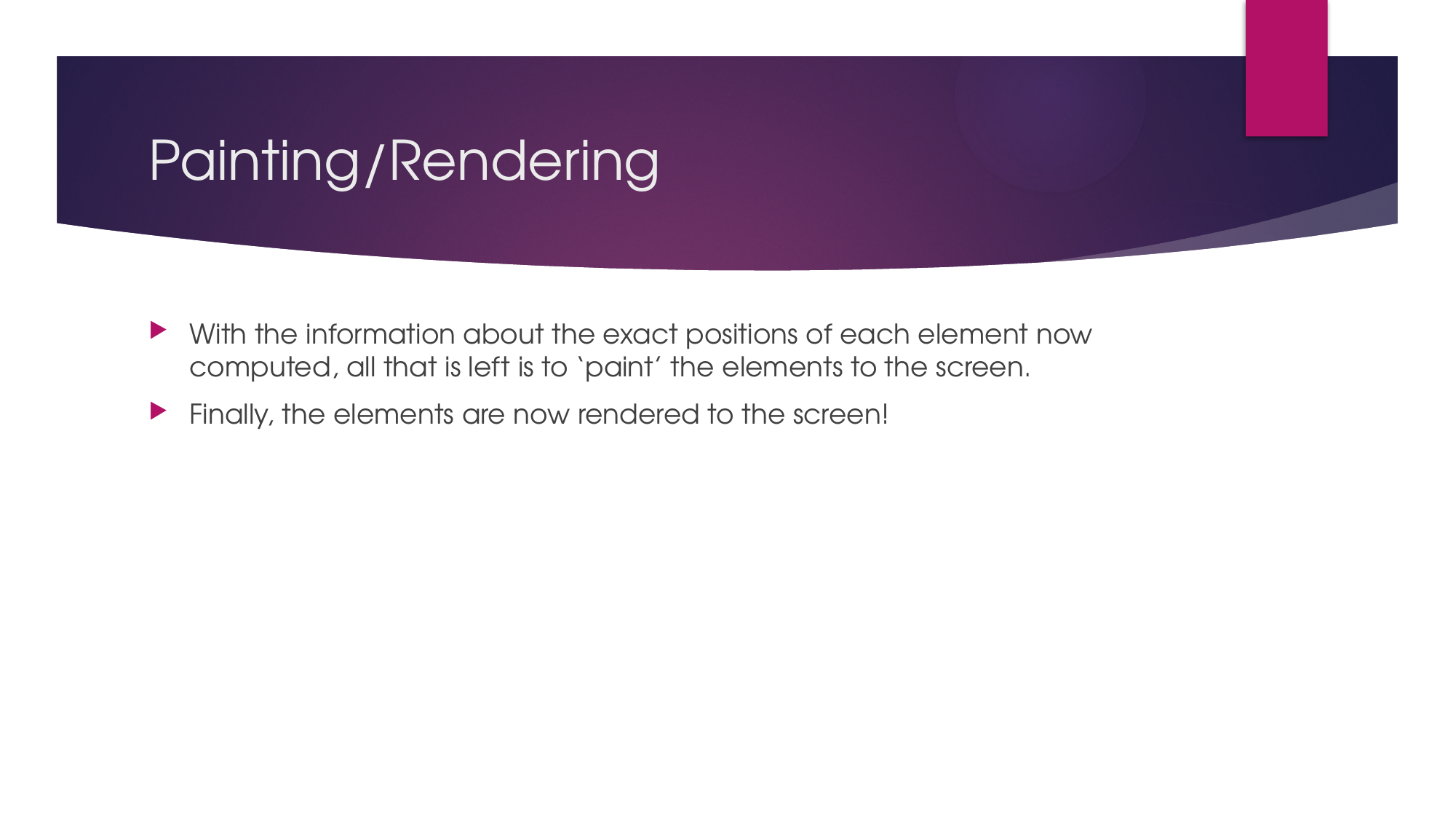

# Painting/Rendering
With the information about the exact positions of each element now computed, all that is left is to ‘paint’ the elements to the screen.
Finally, the elements are now rendered to the screen!